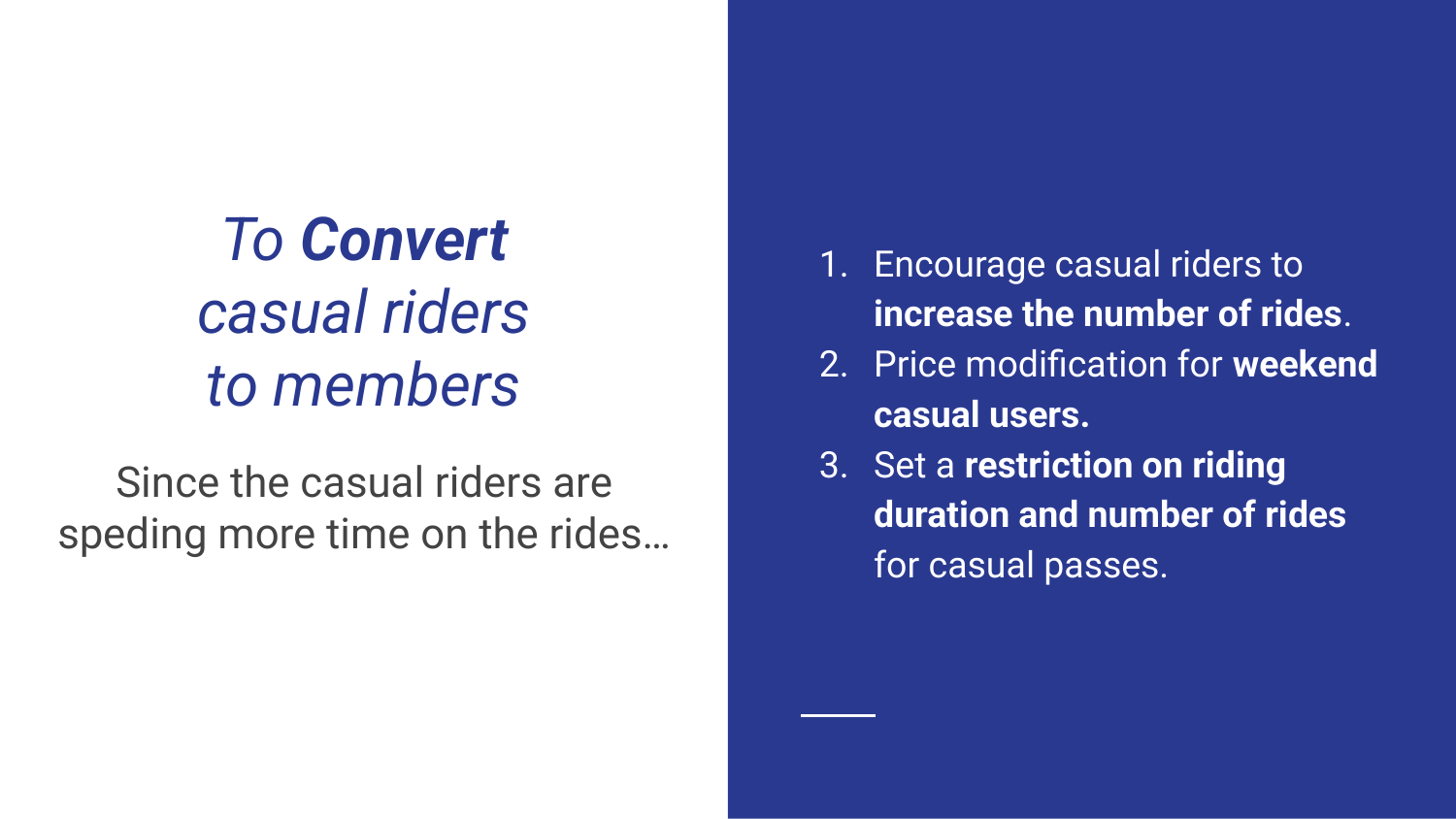

Encourage casual riders to increase the number of rides.
Price modification for weekend casual users.
Set a restriction on riding duration and number of rides for casual passes.
# To Convert
 casual riders
to members
Since the casual riders are speding more time on the rides…